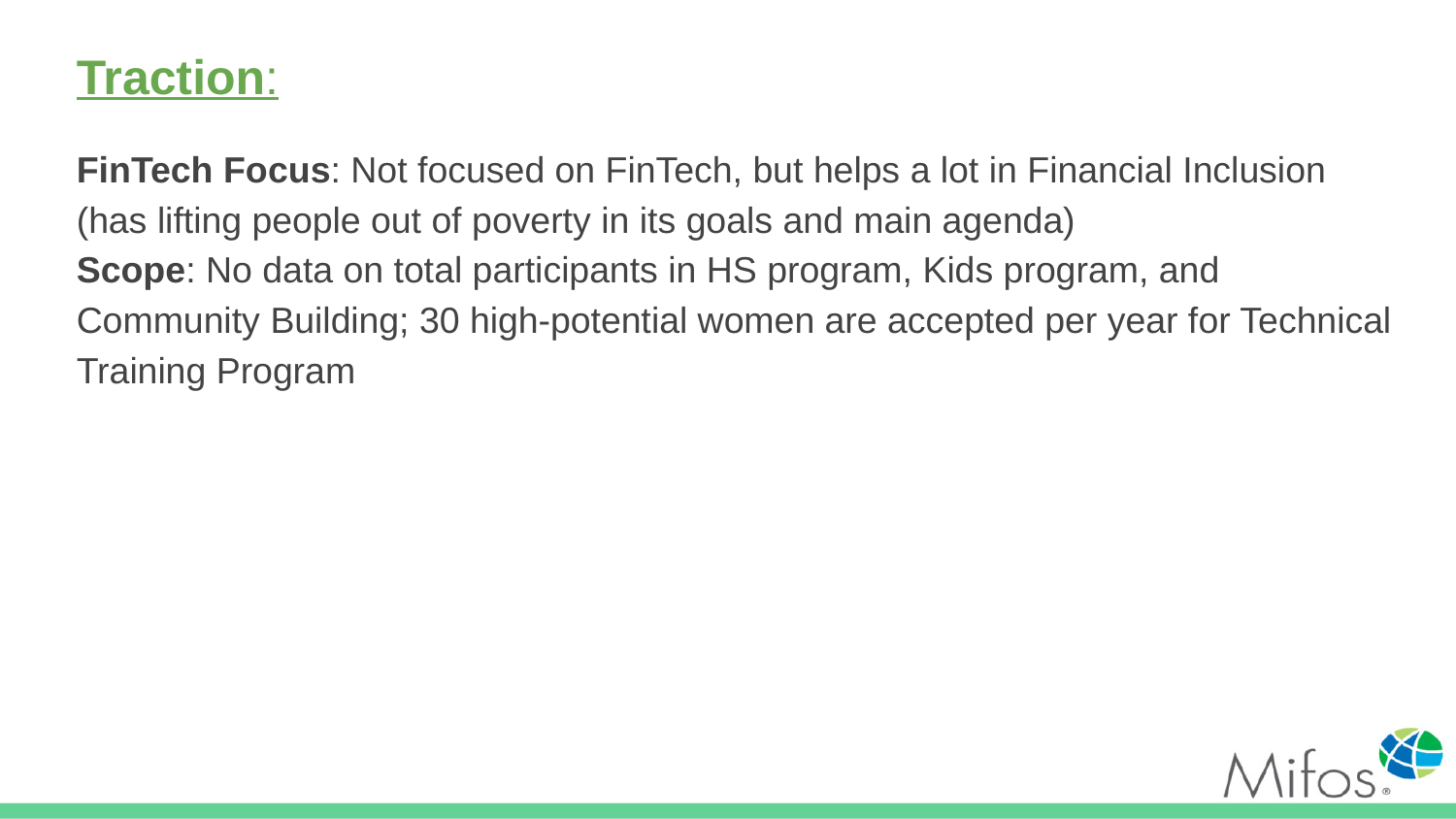

# Traction:
FinTech Focus: Not focused on FinTech, but helps a lot in Financial Inclusion (has lifting people out of poverty in its goals and main agenda)
Scope: No data on total participants in HS program, Kids program, and Community Building; 30 high-potential women are accepted per year for Technical Training Program